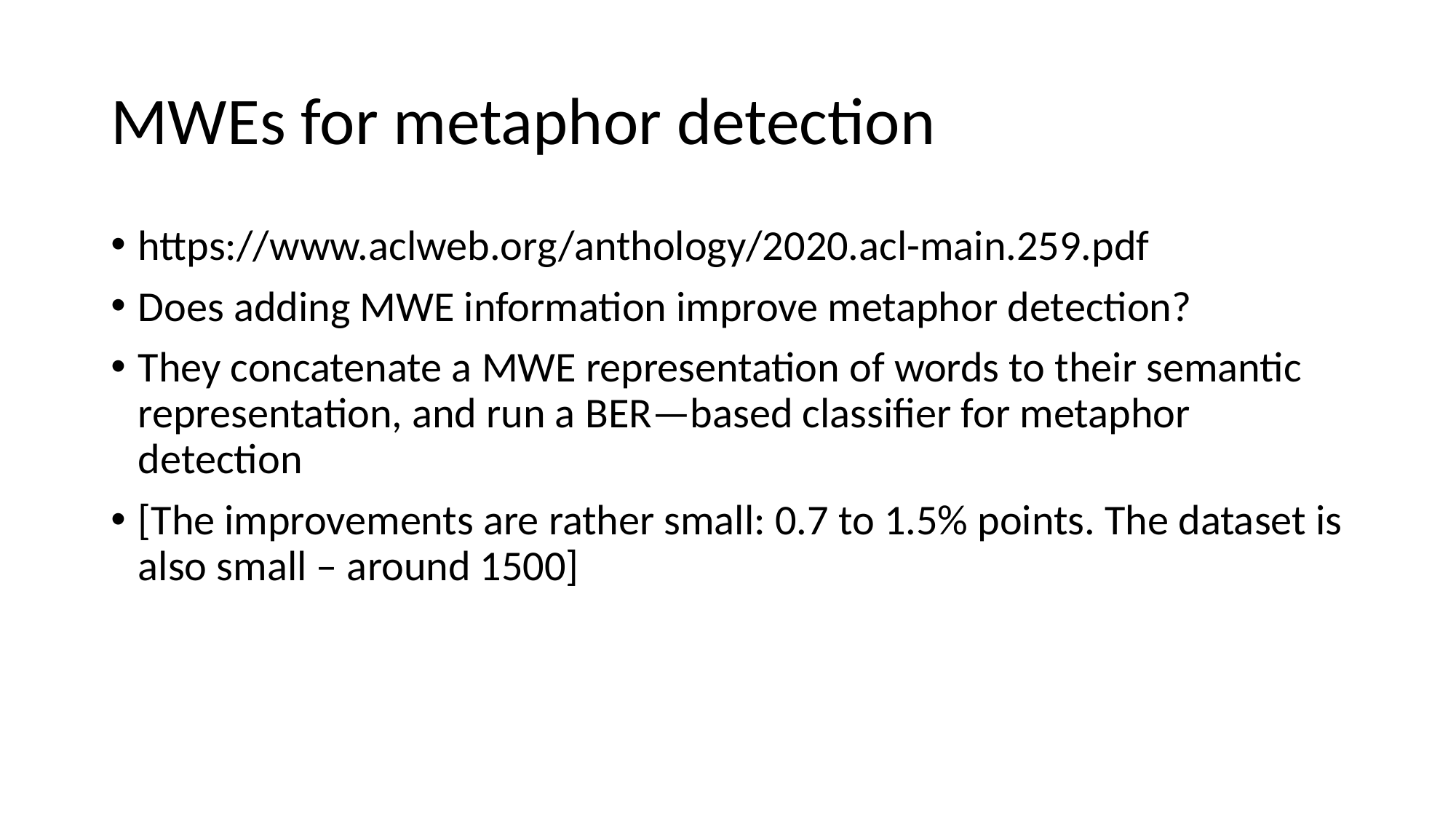

# MWEs for metaphor detection
https://www.aclweb.org/anthology/2020.acl-main.259.pdf
Does adding MWE information improve metaphor detection?
They concatenate a MWE representation of words to their semantic representation, and run a BER—based classifier for metaphor detection
[The improvements are rather small: 0.7 to 1.5% points. The dataset is also small – around 1500]